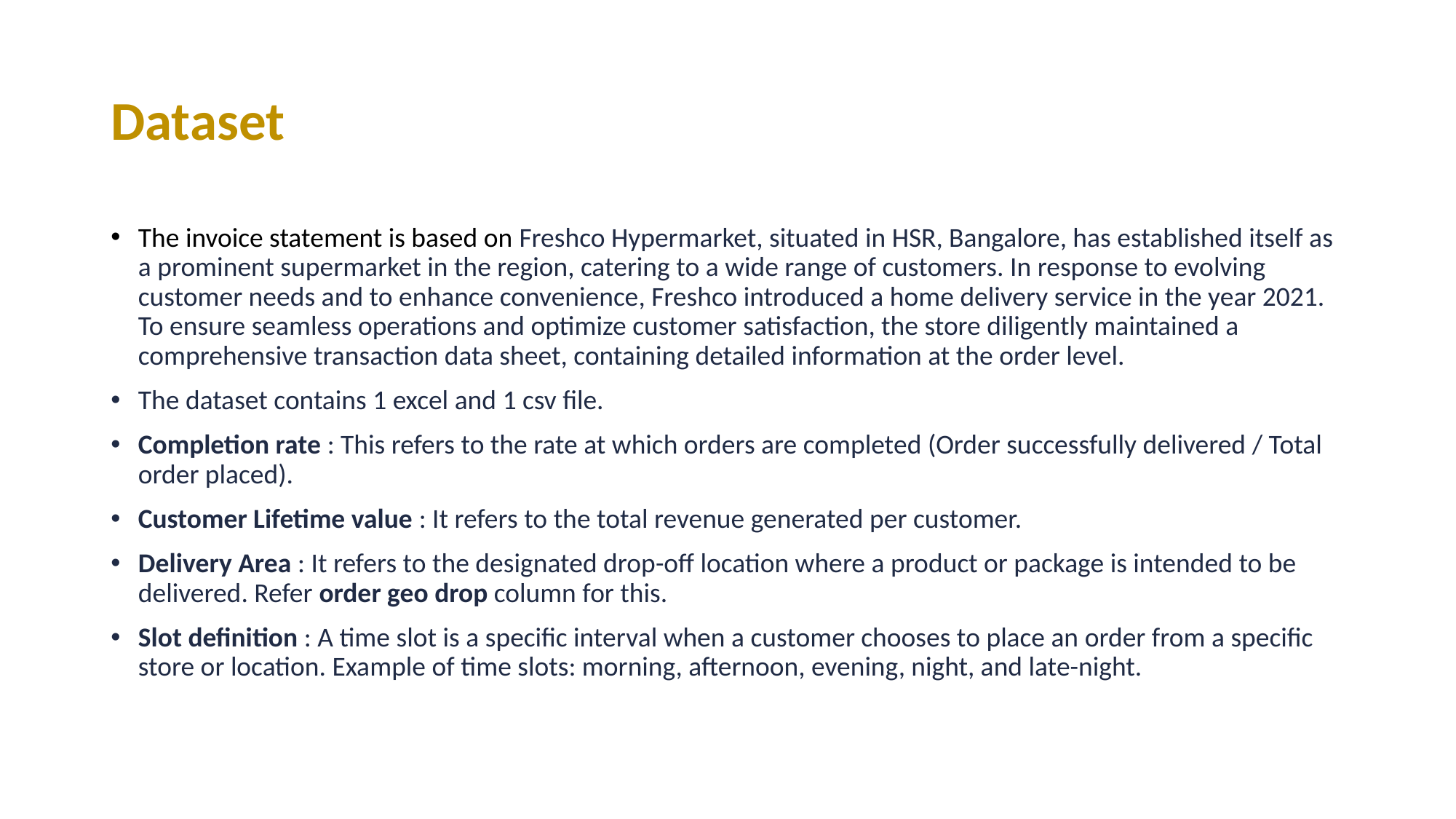

# Dataset
The invoice statement is based on Freshco Hypermarket, situated in HSR, Bangalore, has established itself as a prominent supermarket in the region, catering to a wide range of customers. In response to evolving customer needs and to enhance convenience, Freshco introduced a home delivery service in the year 2021. To ensure seamless operations and optimize customer satisfaction, the store diligently maintained a comprehensive transaction data sheet, containing detailed information at the order level.
The dataset contains 1 excel and 1 csv file.
Completion rate : This refers to the rate at which orders are completed (Order successfully delivered / Total order placed).
Customer Lifetime value : It refers to the total revenue generated per customer.
Delivery Area : It refers to the designated drop-off location where a product or package is intended to be delivered. Refer order geo drop column for this.
Slot definition : A time slot is a specific interval when a customer chooses to place an order from a specific store or location. Example of time slots: morning, afternoon, evening, night, and late-night.